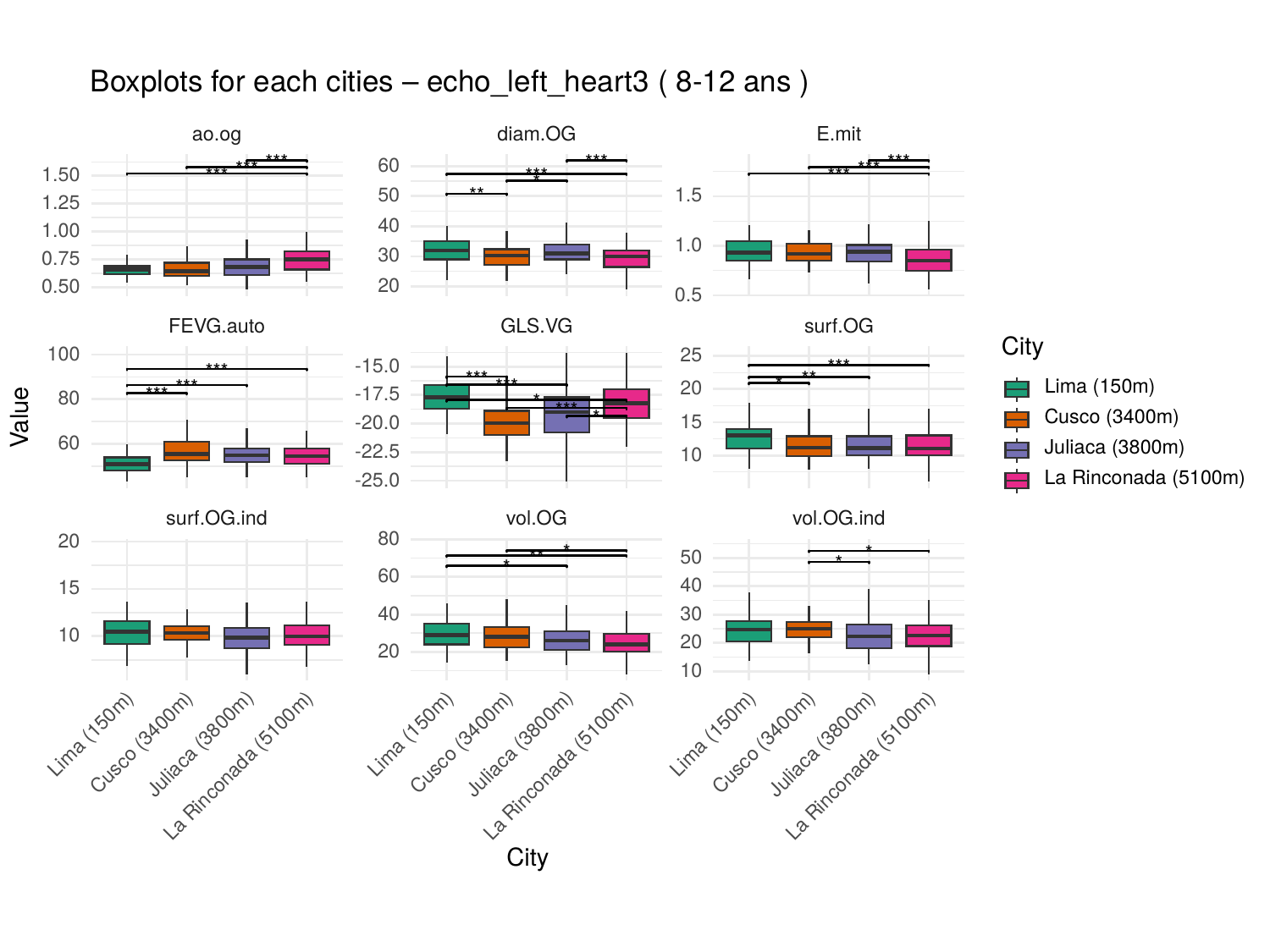

Boxplots for each cities – echo_left_heart3 ( 8-12 ans )
ao.og
diam.OG
E.mit

60
***
***
***

***

***

1.50

***

***

***

*

50
1.5

**

1.25

40

1.00

1.0

30

0.75

20
0.50

0.5

GLS.VG
surf.OG
FEVG.auto
City

100
25

-15.0
***

***

***

**

Lima (150m)

20
*

***

***

-17.5

80
***

*

***

Value

Cusco (3400m)

15
*

-20.0

60

Juliaca (3800m)

-22.5

10

La Rinconada (5100m)

-25.0

surf.OG.ind
vol.OG
vol.OG.ind
80
20

*

50
*

**

*

*

60

40
15

40
30

10

20

20

10

Lima (150m)
Lima (150m)
Lima (150m)
Cusco (3400m)
Cusco (3400m)
Cusco (3400m)
Juliaca (3800m)
Juliaca (3800m)
Juliaca (3800m)
La Rinconada (5100m)
La Rinconada (5100m)
La Rinconada (5100m)
City